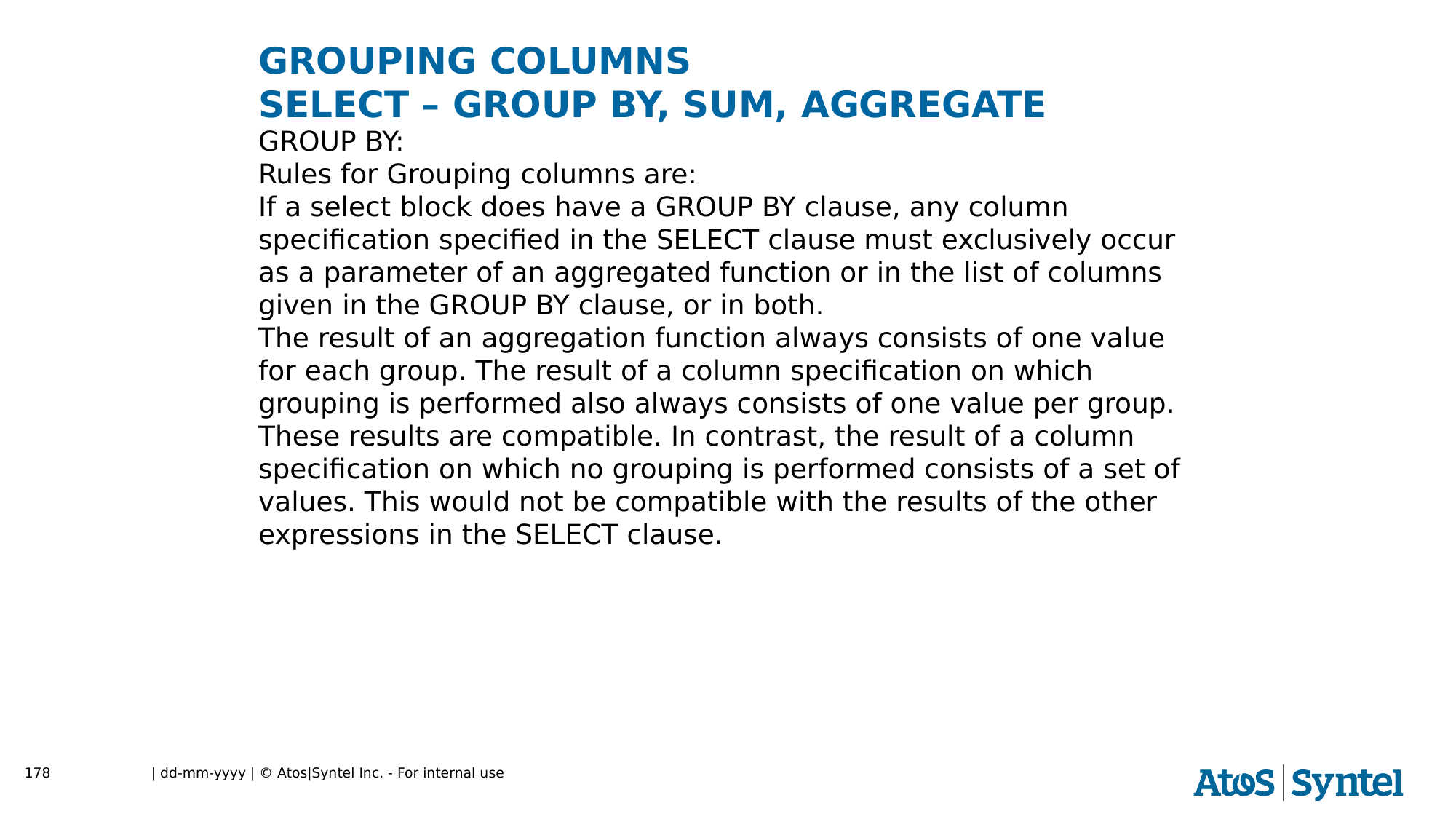

# GROUPING COLUMNS SELECT – GROUP BY, SUM, AGGREGATE
GROUP BY:
Rules for Grouping columns are:
If a select block does have a GROUP BY clause, any column specification specified in the SELECT clause must exclusively occur as a parameter of an aggregated function or in the list of columns given in the GROUP BY clause, or in both.
The result of an aggregation function always consists of one value for each group. The result of a column specification on which grouping is performed also always consists of one value per group. These results are compatible. In contrast, the result of a column specification on which no grouping is performed consists of a set of values. This would not be compatible with the results of the other expressions in the SELECT clause.